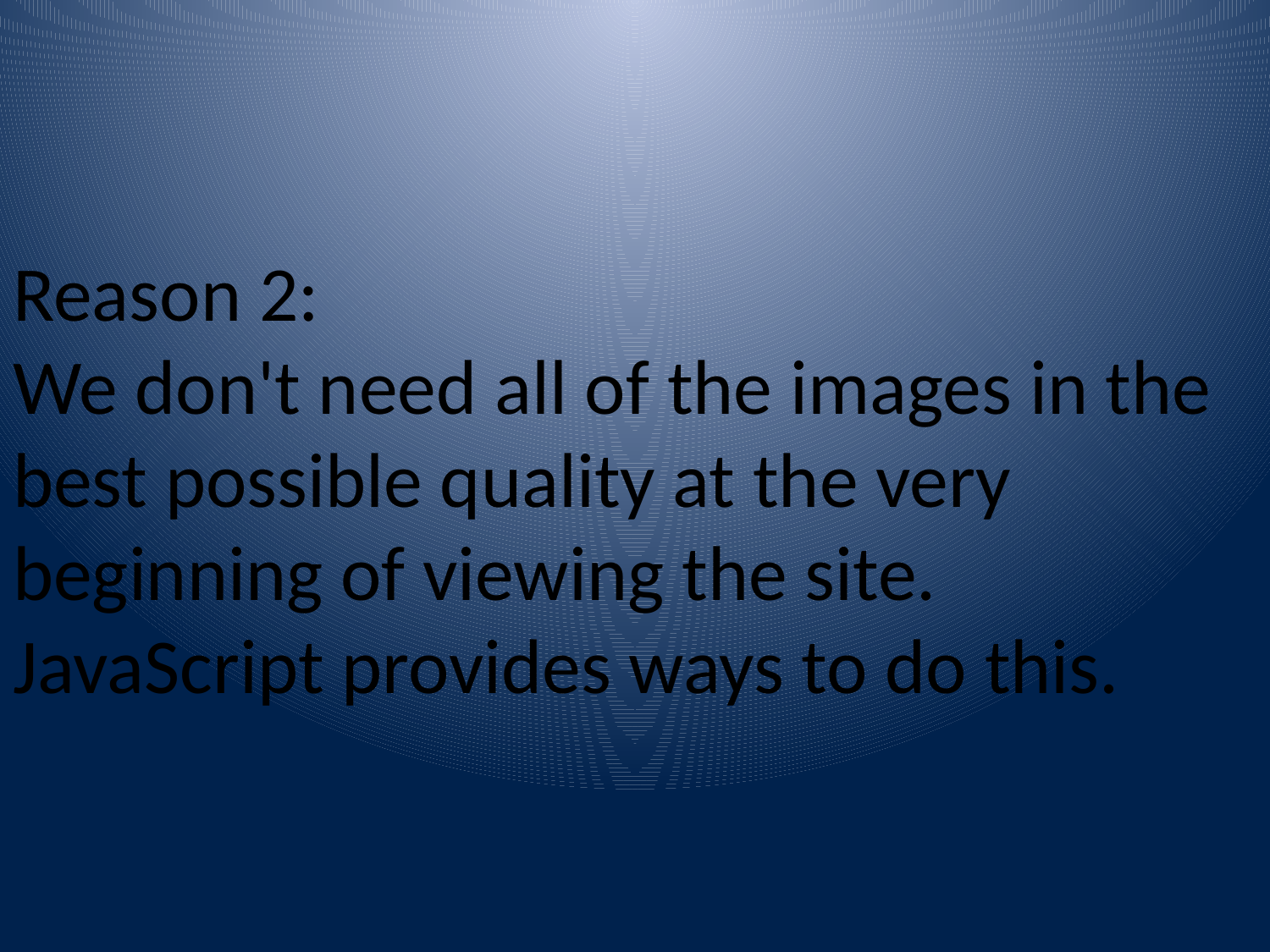

# Reason 2: We don't need all of the images in the best possible quality at the very beginning of viewing the site.  JavaScript provides ways to do this.